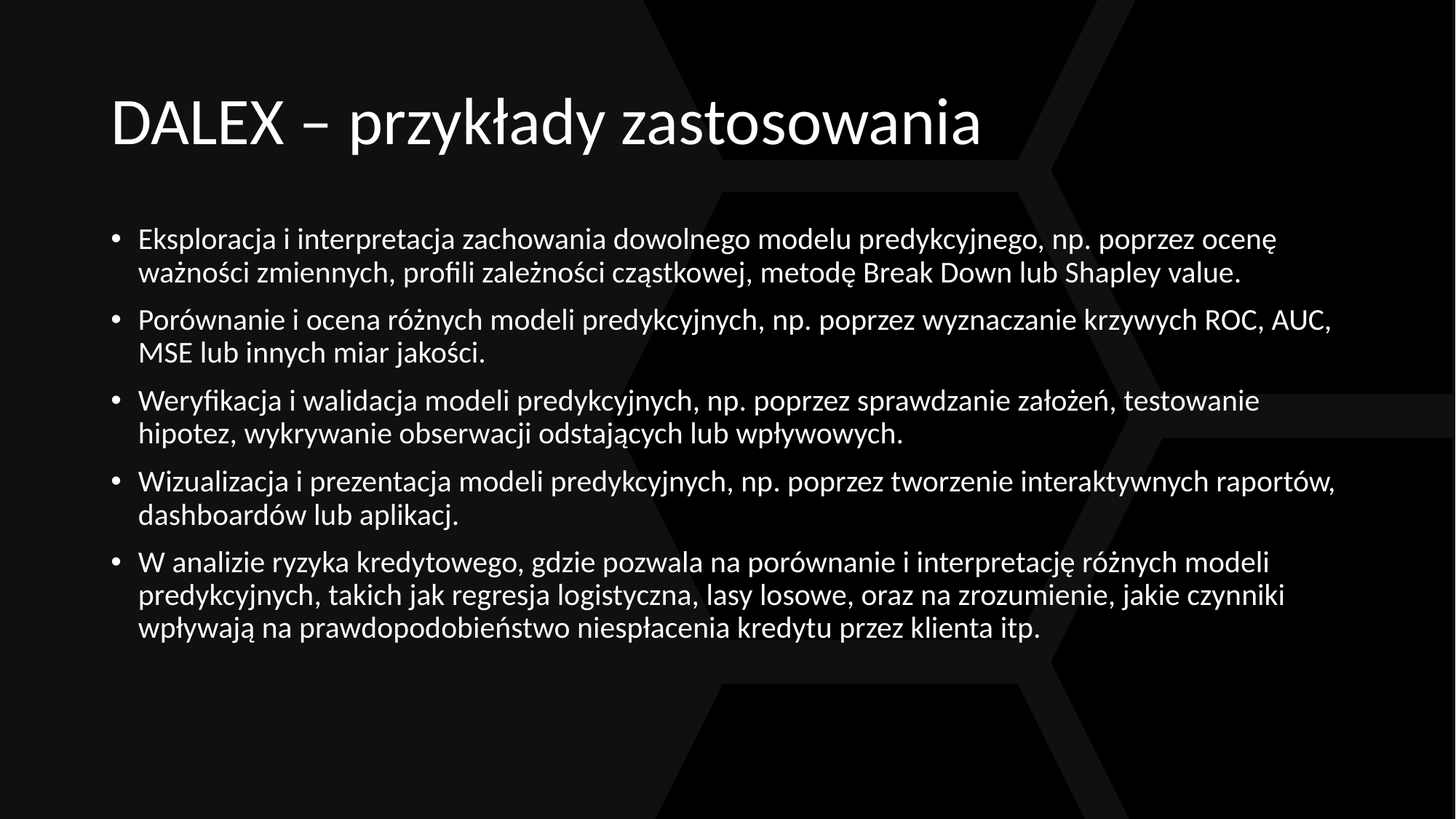

# DALEX – przykłady zastosowania
Eksploracja i interpretacja zachowania dowolnego modelu predykcyjnego, np. poprzez ocenę ważności zmiennych, profili zależności cząstkowej, metodę Break Down lub Shapley value.
Porównanie i ocena różnych modeli predykcyjnych, np. poprzez wyznaczanie krzywych ROC, AUC, MSE lub innych miar jakości.
Weryfikacja i walidacja modeli predykcyjnych, np. poprzez sprawdzanie założeń, testowanie hipotez, wykrywanie obserwacji odstających lub wpływowych.
Wizualizacja i prezentacja modeli predykcyjnych, np. poprzez tworzenie interaktywnych raportów, dashboardów lub aplikacj.
W analizie ryzyka kredytowego, gdzie pozwala na porównanie i interpretację różnych modeli predykcyjnych, takich jak regresja logistyczna, lasy losowe, oraz na zrozumienie, jakie czynniki wpływają na prawdopodobieństwo niespłacenia kredytu przez klienta itp.